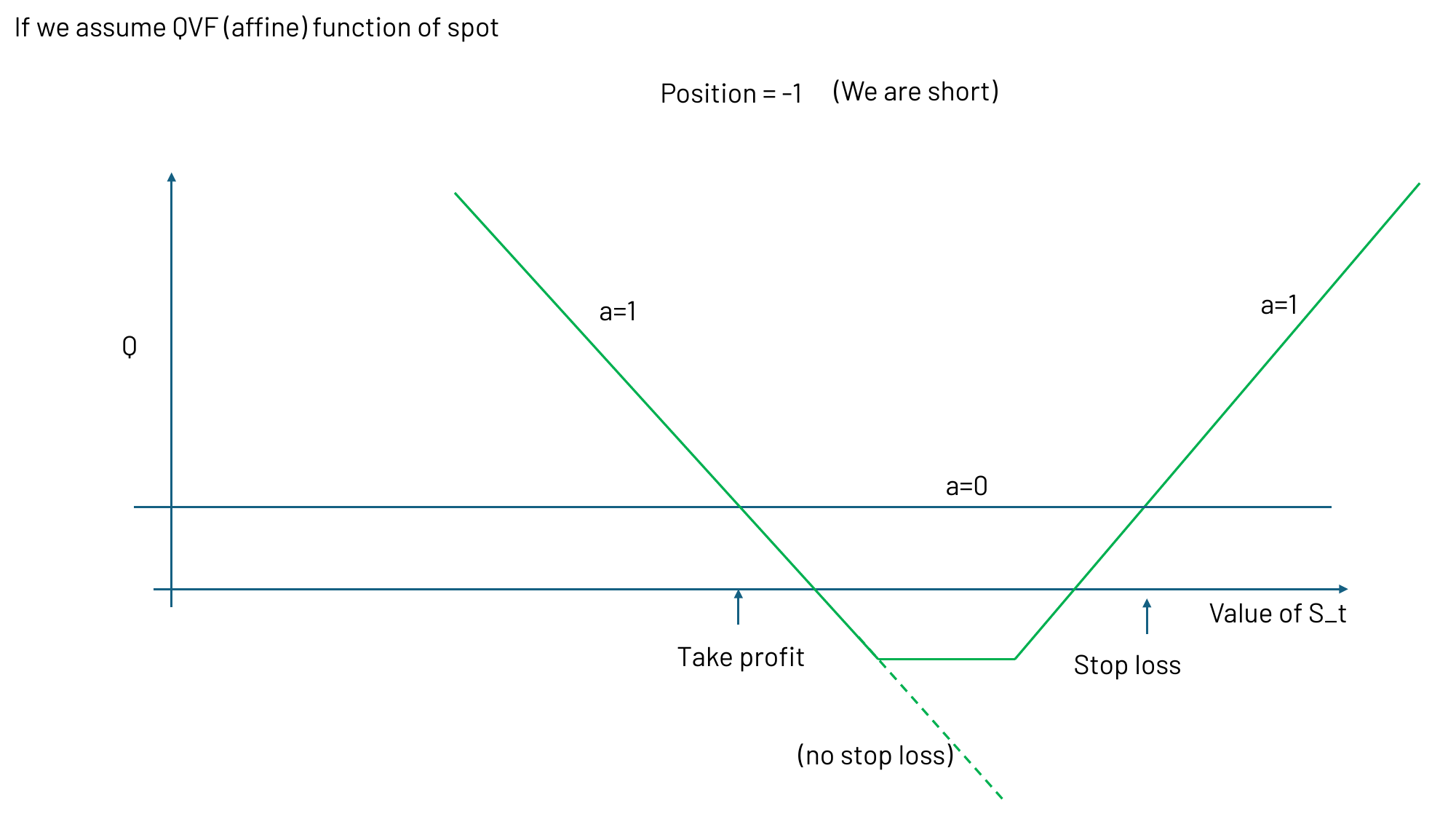

If we assume QVF (affine) function of spot
(We are short)
Position = -1
a=1
a=1
Q

a=0
Value of S_t
Take profit
Stop loss
(no stop loss)